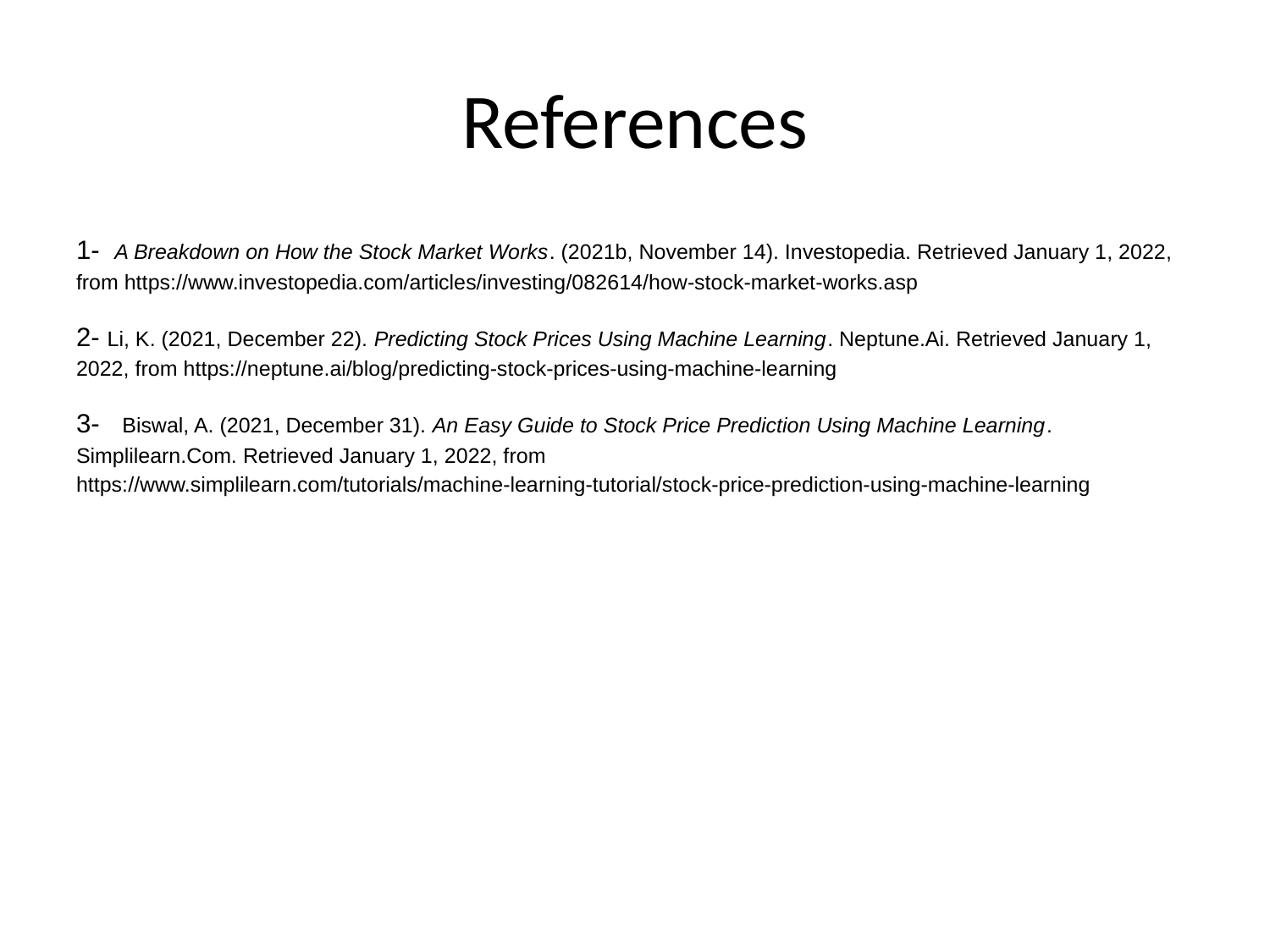

# References
1-  A Breakdown on How the Stock Market Works. (2021b, November 14). Investopedia. Retrieved January 1, 2022, from https://www.investopedia.com/articles/investing/082614/how-stock-market-works.asp
2- Li, K. (2021, December 22). Predicting Stock Prices Using Machine Learning. Neptune.Ai. Retrieved January 1, 2022, from https://neptune.ai/blog/predicting-stock-prices-using-machine-learning
3-   Biswal, A. (2021, December 31). An Easy Guide to Stock Price Prediction Using Machine Learning. Simplilearn.Com. Retrieved January 1, 2022, from https://www.simplilearn.com/tutorials/machine-learning-tutorial/stock-price-prediction-using-machine-learning